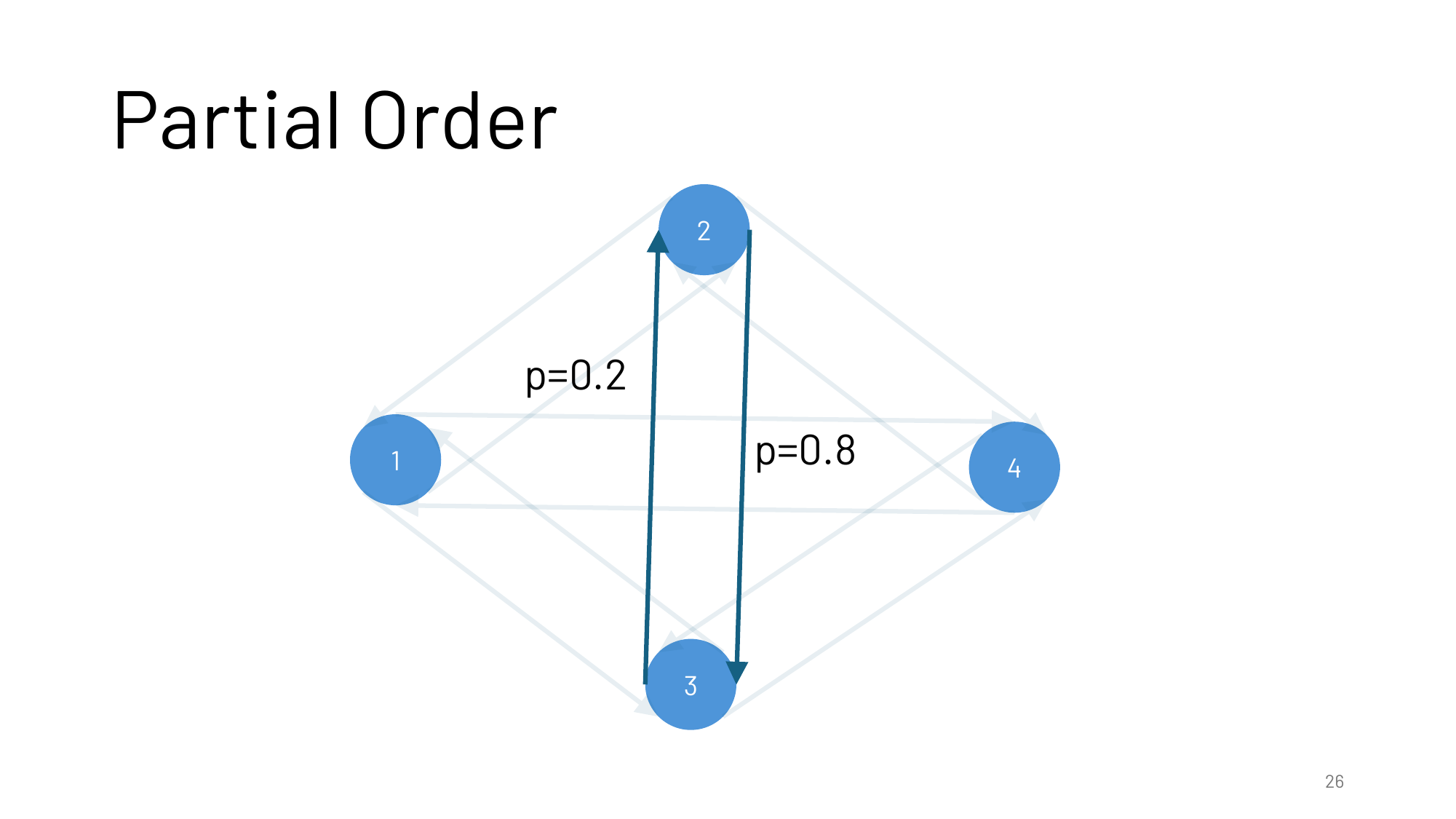

# Partial Order
2
p=0.2
1
p=0.8
4
3
26